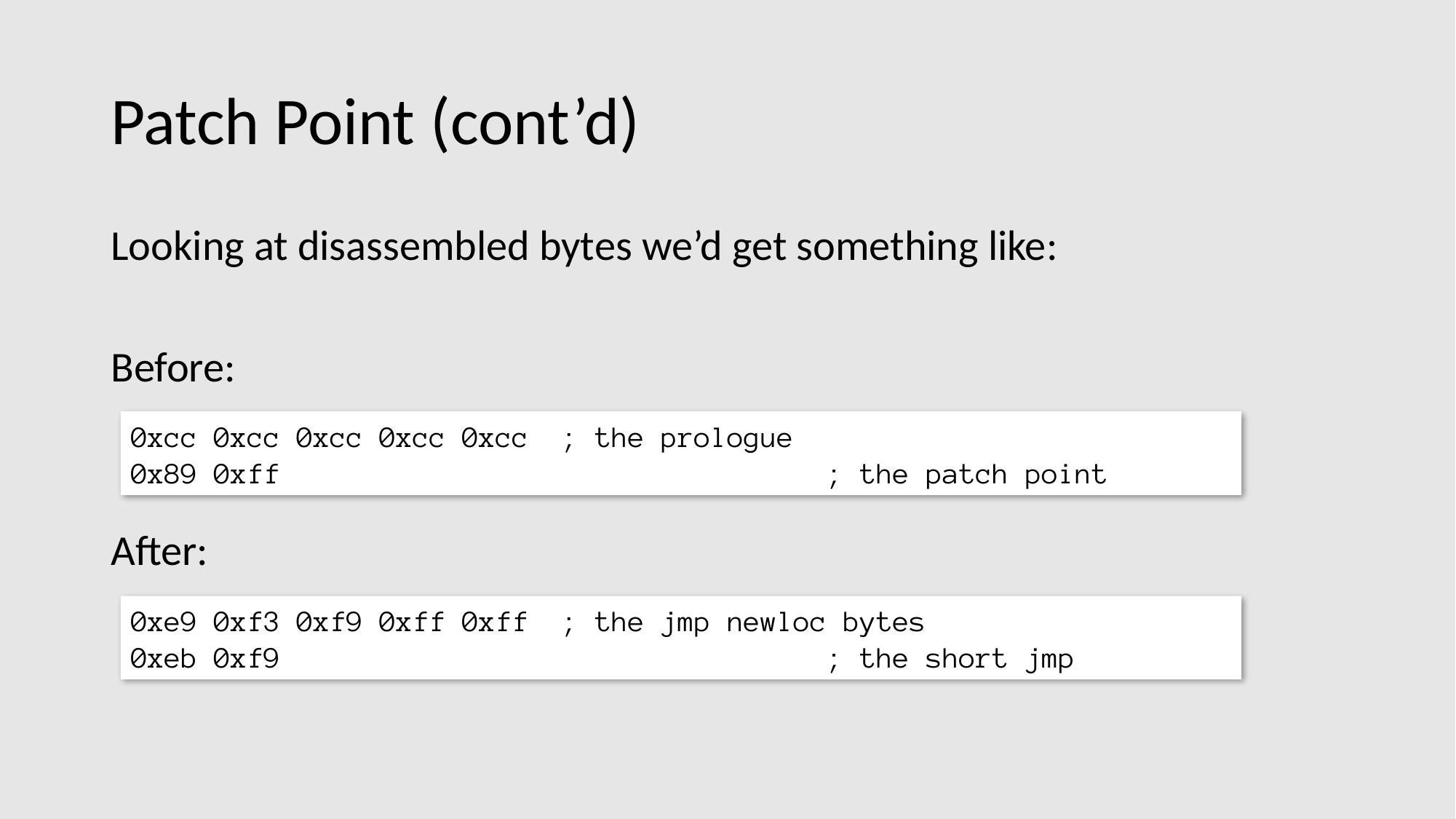

# Patch Point (cont’d)
Looking at disassembled bytes we’d get something like:

Before:

After:
0xcc 0xcc 0xcc 0xcc 0xcc  ; the prologue
0x89 0xff                                 ; the patch point
0xe9 0xf3 0xf9 0xff 0xff  ; the jmp newloc bytes
0xeb 0xf9                                 ; the short jmp